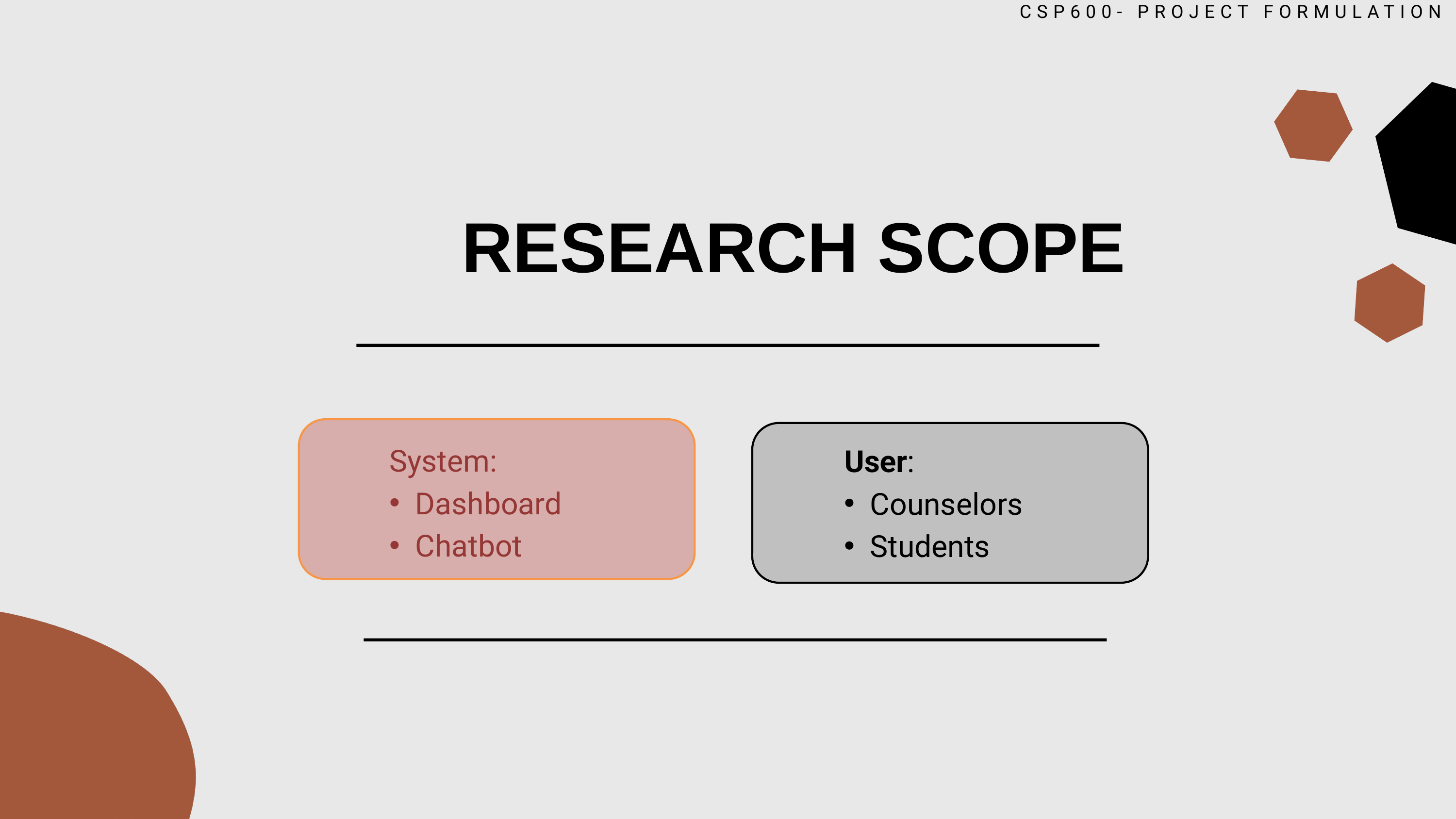

CSP600- PROJECT FORMULATION

RESEARCH SCOPE

System:
Dashboard
Chatbot
User:
Counselors
Students